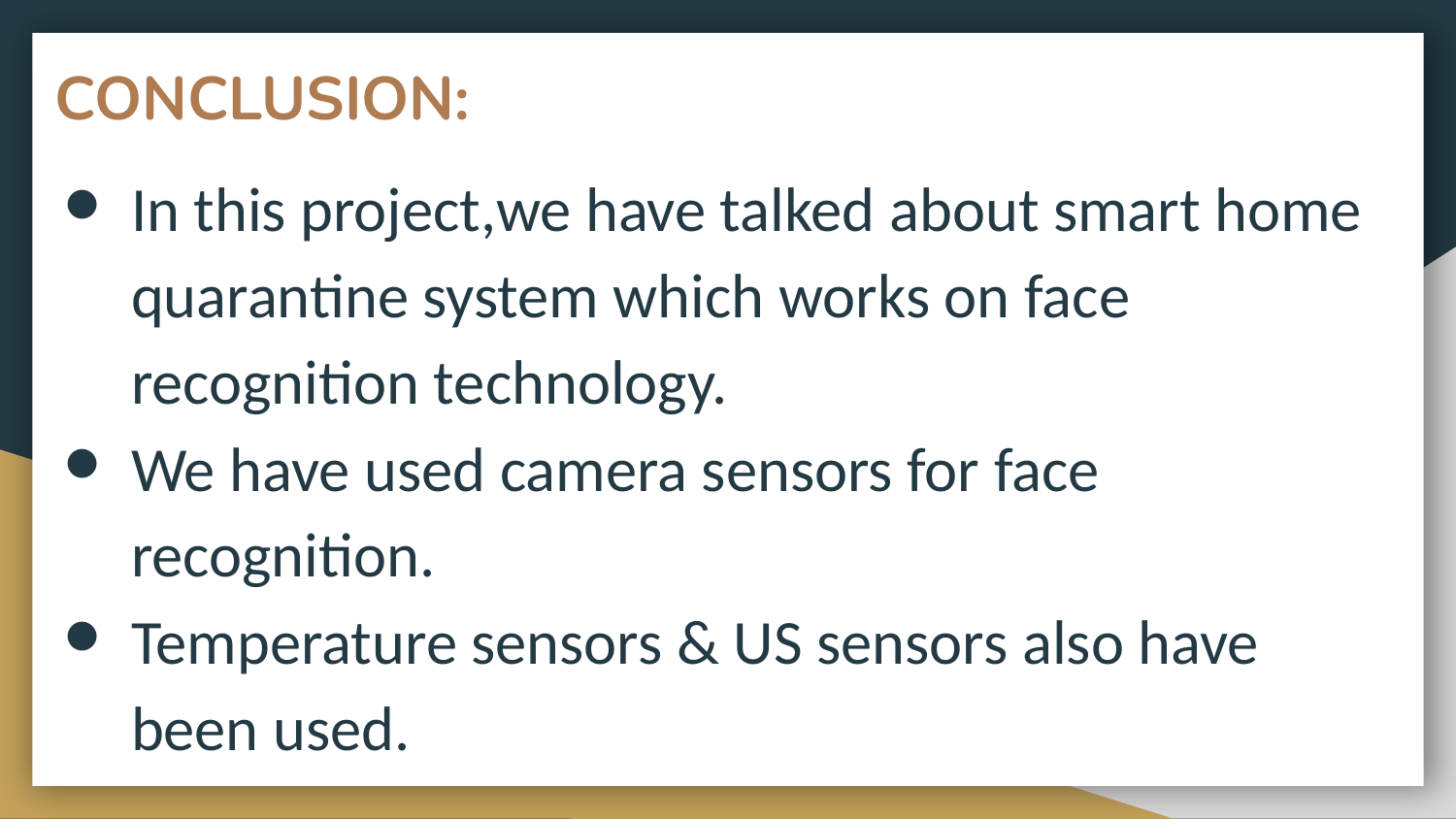

# CONCLUSION:
In this project,we have talked about smart home quarantine system which works on face recognition technology.
We have used camera sensors for face recognition.
Temperature sensors & US sensors also have been used.